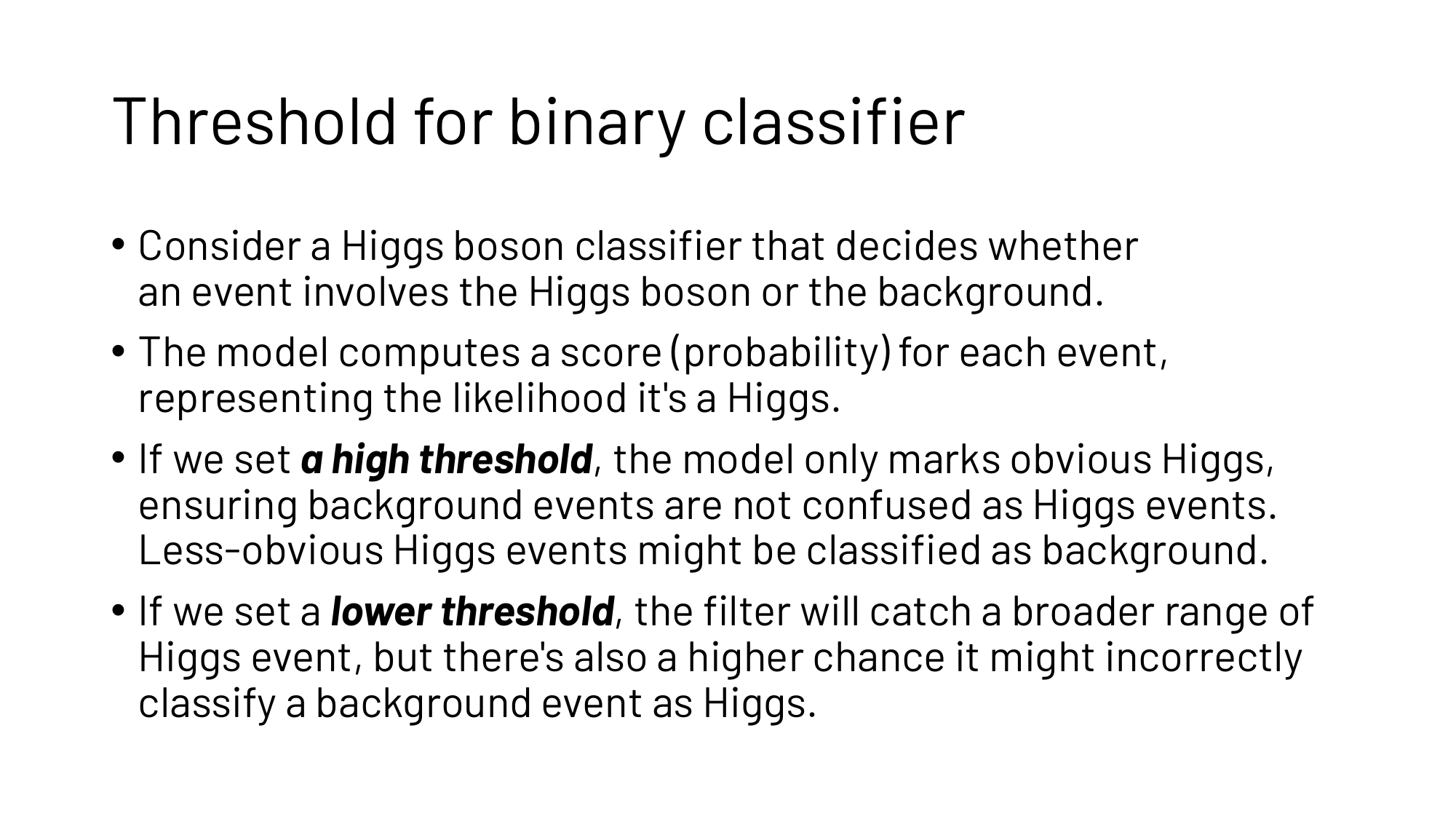

# Threshold for binary classifier
Consider a Higgs boson classifier that decides whether an event involves the Higgs boson or the background.
The model computes a score (probability) for each event, representing the likelihood it's a Higgs.
If we set a high threshold, the model only marks obvious Higgs, ensuring background events are not confused as Higgs events. Less-obvious Higgs events might be classified as background.
If we set a lower threshold, the filter will catch a broader range of Higgs event, but there's also a higher chance it might incorrectly classify a background event as Higgs.